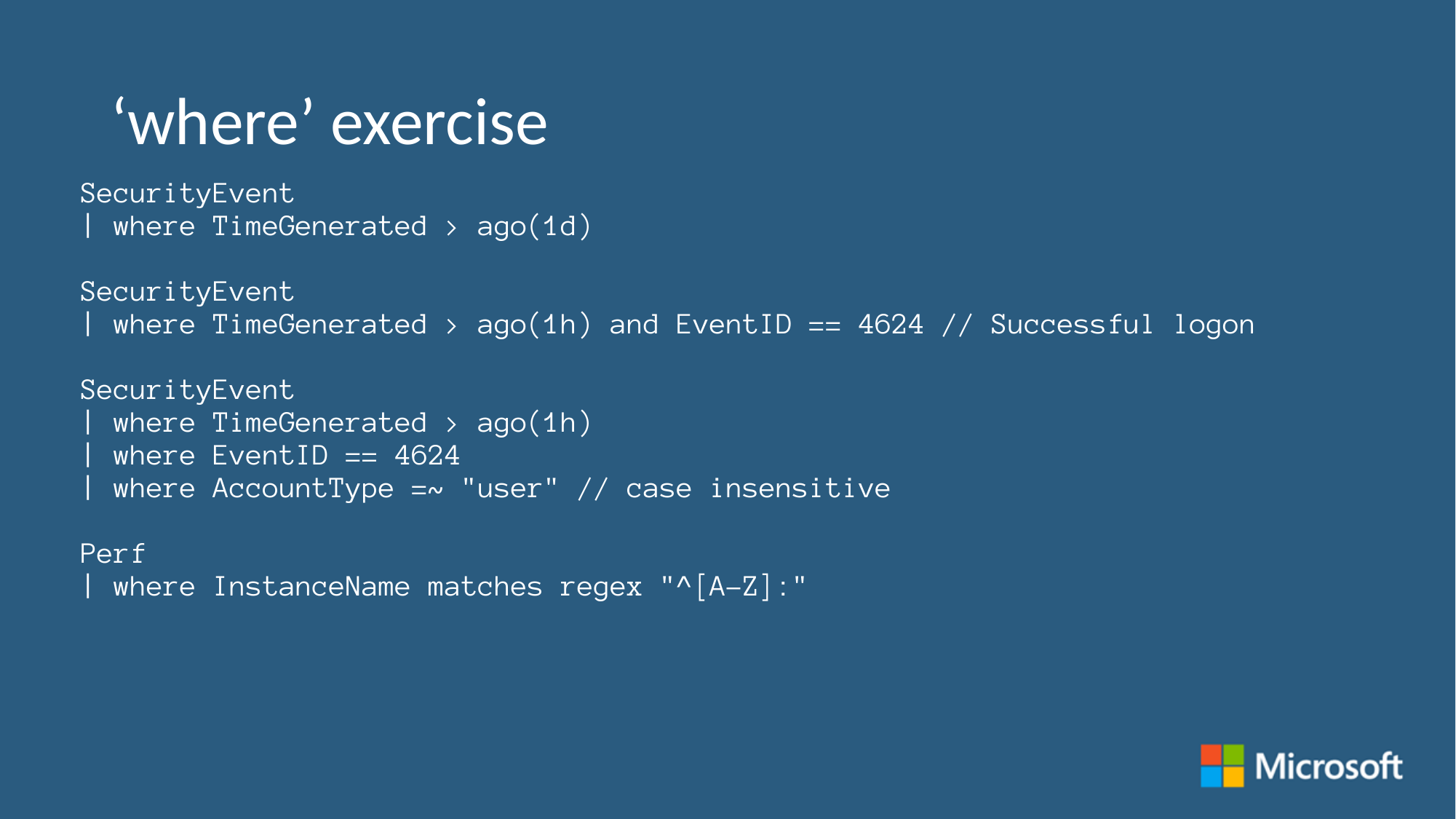

# ‘where’ exercise
SecurityEvent
| where TimeGenerated > ago(1d)

SecurityEvent
| where TimeGenerated > ago(1h) and EventID == 4624 // Successful logon

SecurityEvent
| where TimeGenerated > ago(1h)
| where EventID == 4624
| where AccountType =~ "user" // case insensitive

Perf
| where InstanceName matches regex "^[A-Z]:"